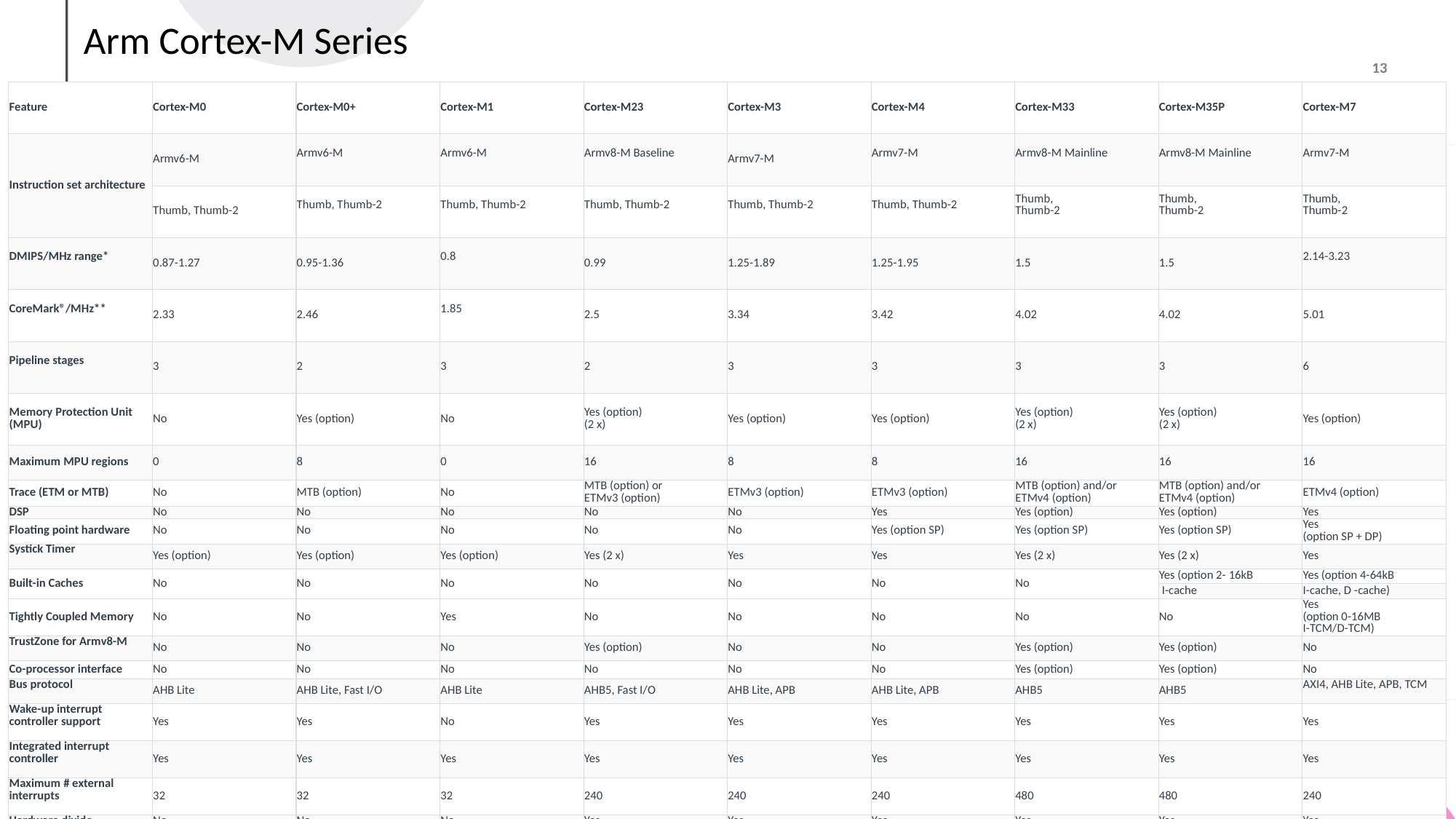

# Arm Cortex-M Series
| Feature | Cortex-M0 | Cortex-M0+ | Cortex-M1 | Cortex-M23 | Cortex-M3 | Cortex-M4 | Cortex-M33 | Cortex-M35P | Cortex-M7 |
| --- | --- | --- | --- | --- | --- | --- | --- | --- | --- |
| Instruction set architecture | Armv6-M | Armv6-M | Armv6-M | Armv8-M Baseline | Armv7-M | Armv7-M | Armv8-M Mainline | Armv8-M Mainline | Armv7-M |
|  | Thumb, Thumb-2 | Thumb, Thumb-2 | Thumb, Thumb-2 | Thumb, Thumb-2 | Thumb, Thumb-2 | Thumb, Thumb-2 | Thumb,  Thumb-2 | Thumb,  Thumb-2 | Thumb,  Thumb-2 |
| DMIPS/MHz range\* | 0.87-1.27 | 0.95-1.36 | 0.8 | 0.99 | 1.25-1.89 | 1.25-1.95 | 1.5 | 1.5 | 2.14-3.23 |
| CoreMark®/MHz\*\* | 2.33 | 2.46 | 1.85 | 2.5 | 3.34 | 3.42 | 4.02 | 4.02 | 5.01 |
| Pipeline stages | 3 | 2 | 3 | 2 | 3 | 3 | 3 | 3 | 6 |
| Memory Protection Unit (MPU) | No | Yes (option) | No | Yes (option) (2 x) | Yes (option) | Yes (option) | Yes (option)  (2 x) | Yes (option)  (2 x) | Yes (option) |
| Maximum MPU regions | 0 | 8 | 0 | 16 | 8 | 8 | 16 | 16 | 16 |
| Trace (ETM or MTB) | No | MTB (option) | No | MTB (option) or   ETMv3 (option) | ETMv3 (option) | ETMv3 (option) | MTB (option) and/or  ETMv4 (option) | MTB (option) and/or  ETMv4 (option) | ETMv4 (option) |
| DSP | No | No | No | No | No | Yes | Yes (option) | Yes (option) | Yes |
| Floating point hardware | No | No | No | No | No | Yes (option SP) | Yes (option SP) | Yes (option SP) | Yes  (option SP + DP) |
| Systick Timer | Yes (option) | Yes (option) | Yes (option) | Yes (2 x) | Yes | Yes | Yes (2 x) | Yes (2 x) | Yes |
| Built-in Caches | No | No | No | No | No | No | No | Yes (option 2- 16kB | Yes (option 4-64kB |
|  |  |  |  |  |  |  |  | I-cache | I-cache, D -cache) |
| Tightly Coupled Memory | No | No | Yes | No | No | No | No | No | Yes  (option 0-16MB I-TCM/D-TCM) |
| TrustZone for Armv8-M | No | No | No | Yes (option) | No | No | Yes (option) | Yes (option) | No |
| Co-processor interface | No | No | No | No | No | No | Yes (option) | Yes (option) | No |
| Bus protocol | AHB Lite | AHB Lite, Fast I/O | AHB Lite | AHB5, Fast I/O | AHB Lite, APB | AHB Lite, APB | AHB5 | AHB5 | AXI4, AHB Lite, APB, TCM |
| Wake-up interrupt controller support | Yes | Yes | No | Yes | Yes | Yes | Yes | Yes | Yes |
| Integrated interrupt controller | Yes | Yes | Yes | Yes | Yes | Yes | Yes | Yes | Yes |
| Maximum # external interrupts | 32 | 32 | 32 | 240 | 240 | 240 | 480 | 480 | 240 |
| Hardware divide | No | No | No | Yes | Yes | Yes | Yes | Yes | Yes |
| Single cycle multiply | Yes (option) | Yes (option) | No | Yes | Yes | Yes | Yes | Yes | Yes |
| CMSIS Support | Yes | Yes | Yes | Yes | Yes | Yes | Yes | Yes | Yes |